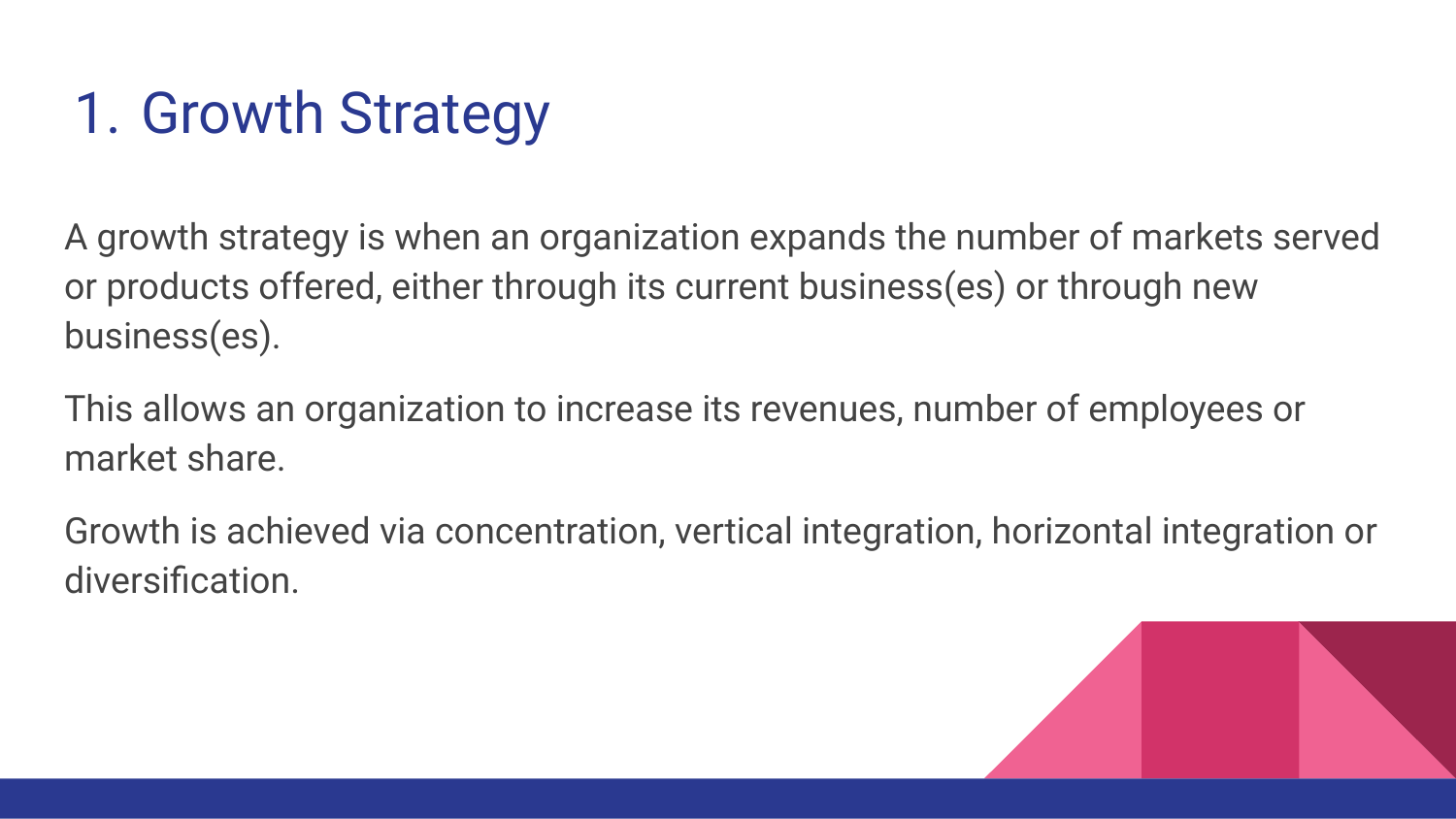

# Growth Strategy
A growth strategy is when an organization expands the number of markets served or products offered, either through its current business(es) or through new business(es).
This allows an organization to increase its revenues, number of employees or market share.
Growth is achieved via concentration, vertical integration, horizontal integration or diversification.